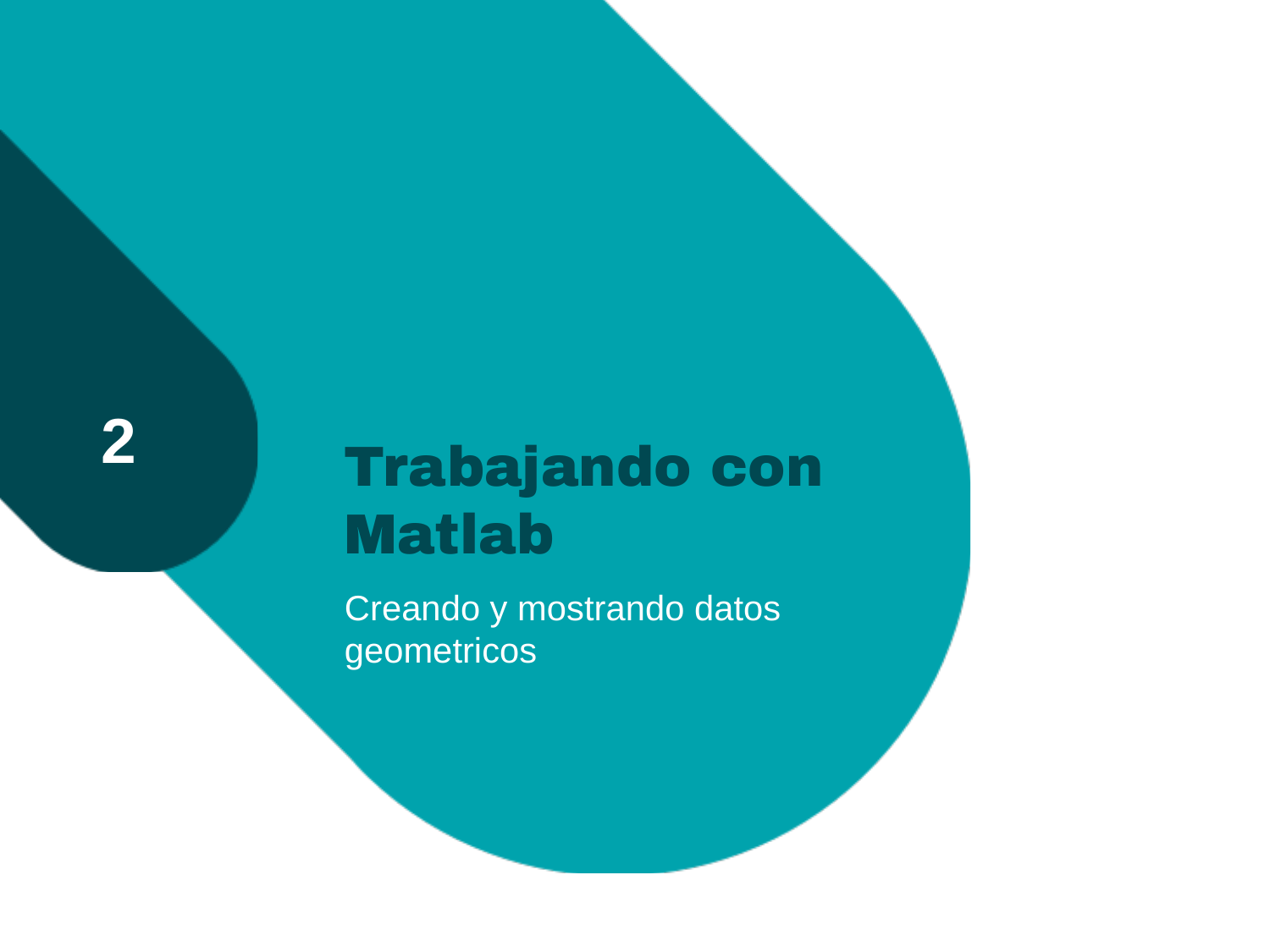

# Trabajando con Matlab
2
Creando y mostrando datos geometricos